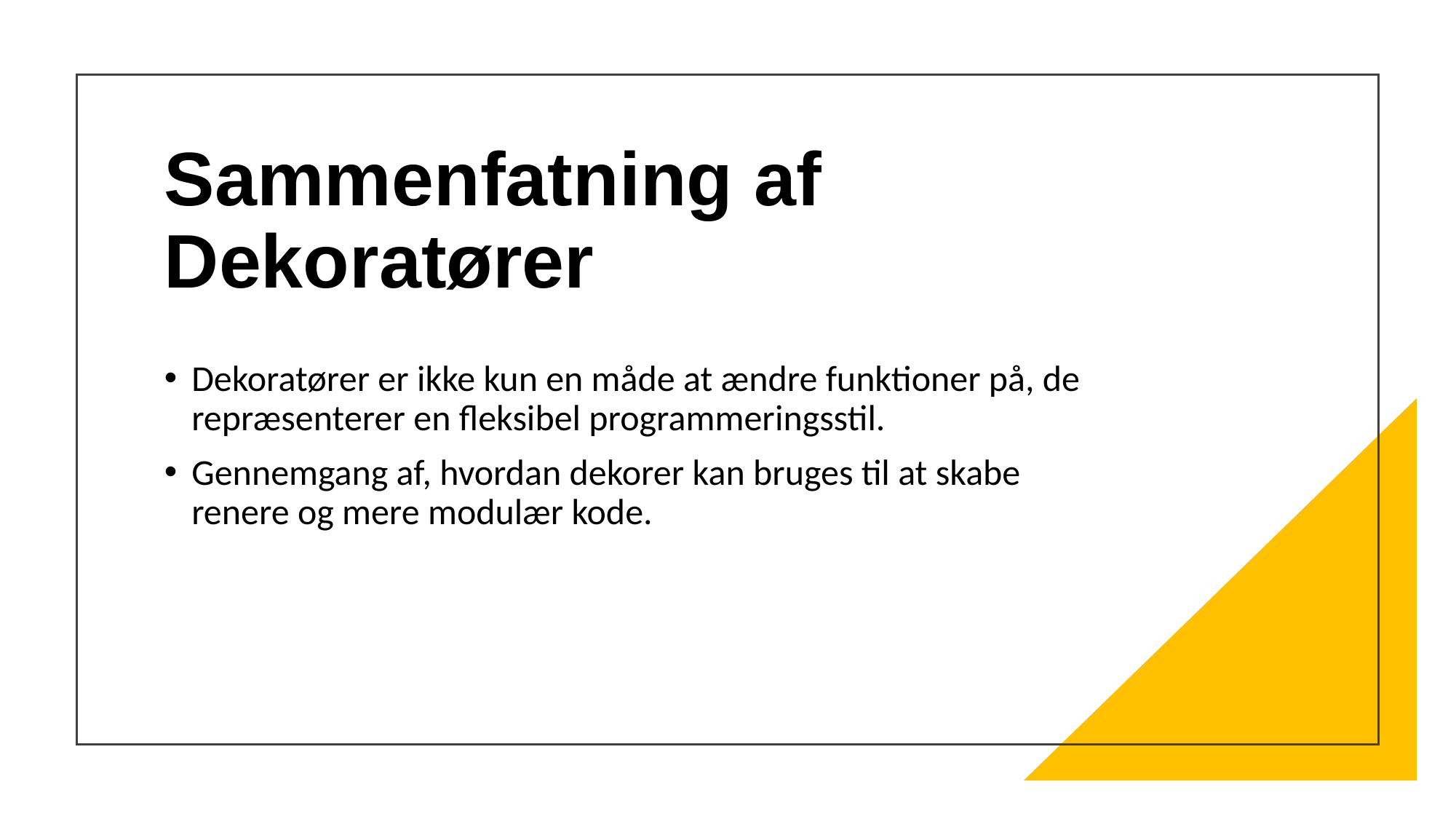

# Sammenfatning af Dekoratører
Dekoratører er ikke kun en måde at ændre funktioner på, de repræsenterer en fleksibel programmeringsstil.
Gennemgang af, hvordan dekorer kan bruges til at skabe renere og mere modulær kode.